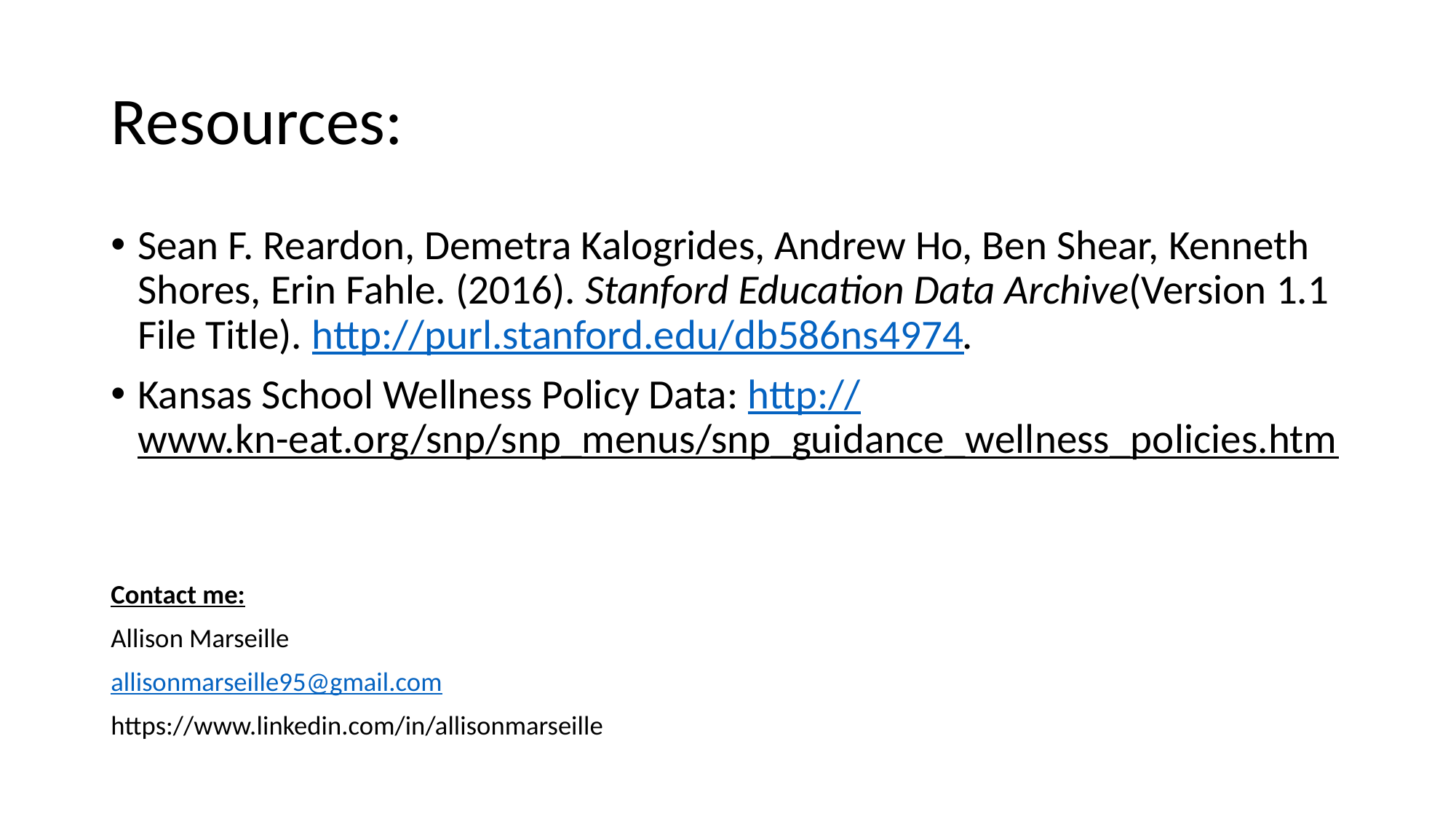

# Resources:
Sean F. Reardon, Demetra Kalogrides, Andrew Ho, Ben Shear, Kenneth Shores, Erin Fahle. (2016). Stanford Education Data Archive(Version 1.1 File Title). http://purl.stanford.edu/db586ns4974.
Kansas School Wellness Policy Data: http://www.kn-eat.org/snp/snp_menus/snp_guidance_wellness_policies.htm

Contact me:
Allison Marseille
allisonmarseille95@gmail.com
https://www.linkedin.com/in/allisonmarseille